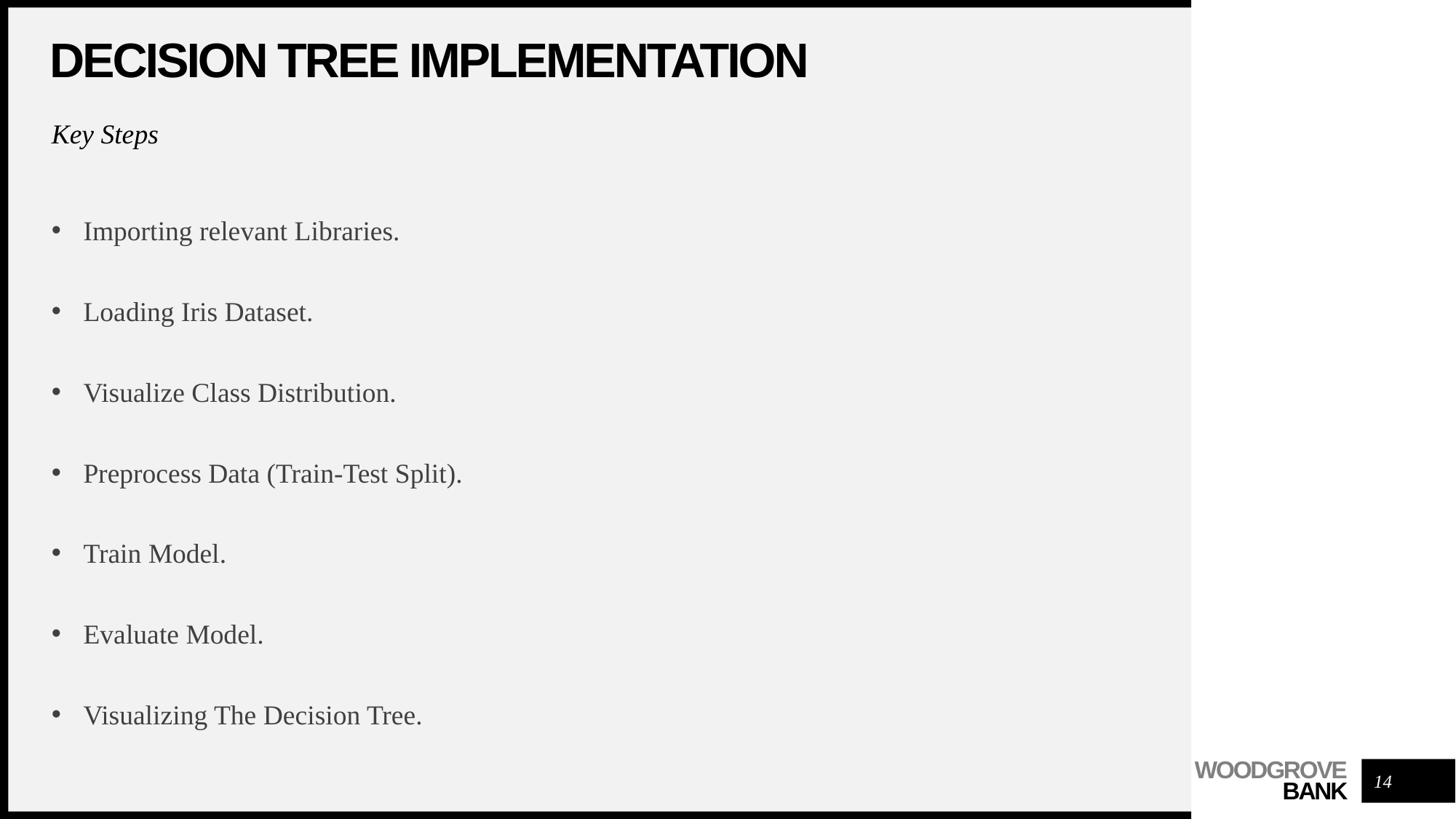

# Decision Tree implementation
Key Steps
Importing relevant Libraries.
Loading Iris Dataset.
Visualize Class Distribution.
Preprocess Data (Train-Test Split).
Train Model.
Evaluate Model.
Visualizing The Decision Tree.
14